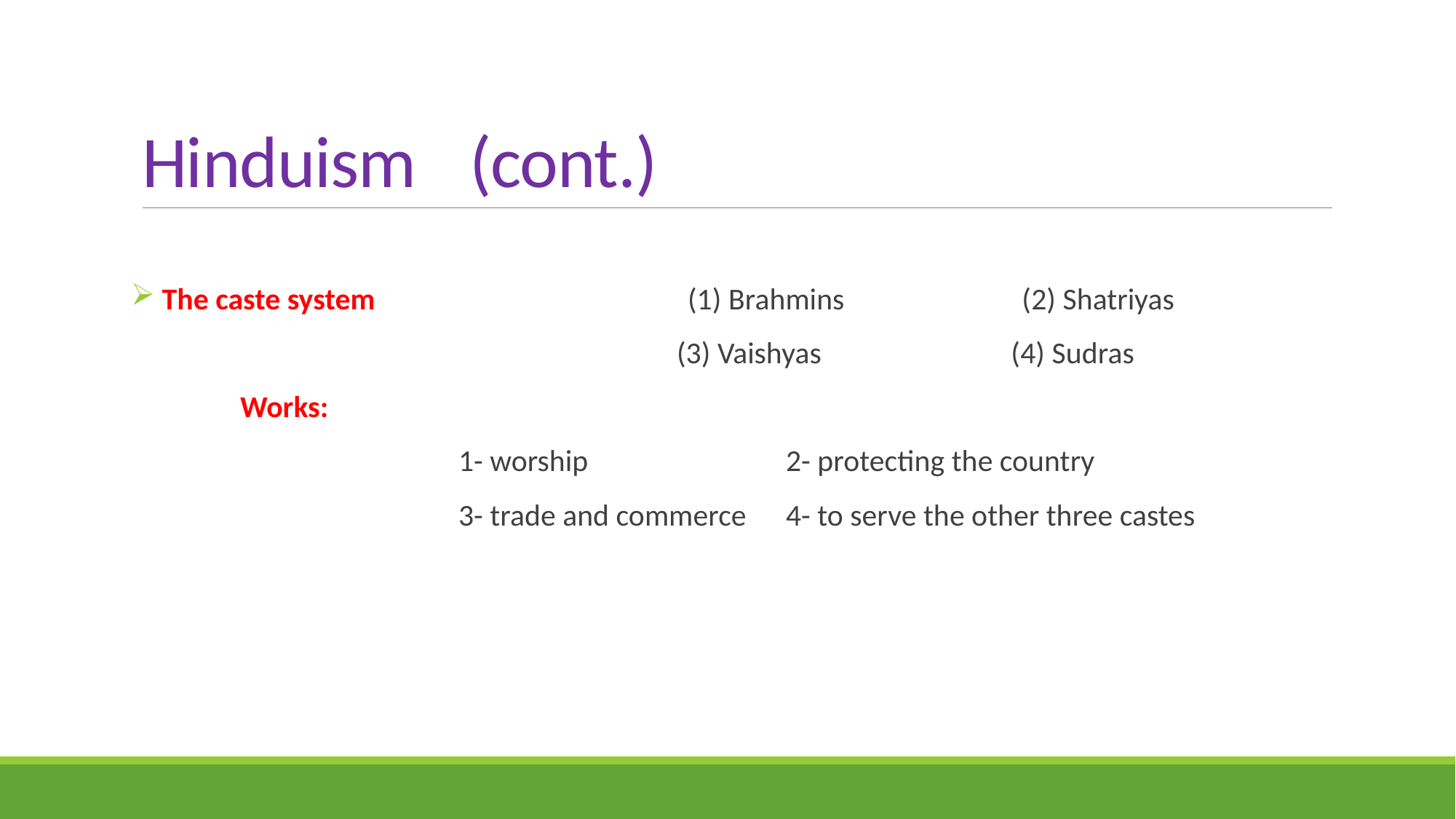

# Hinduism	(cont.)

 The caste system 			(1) Brahmins		 (2) Shatriyas
					(3) Vaishyas		 (4) Sudras
	Works:
			1- worship 		2- protecting the country
			3- trade and commerce 	4- to serve the other three castes